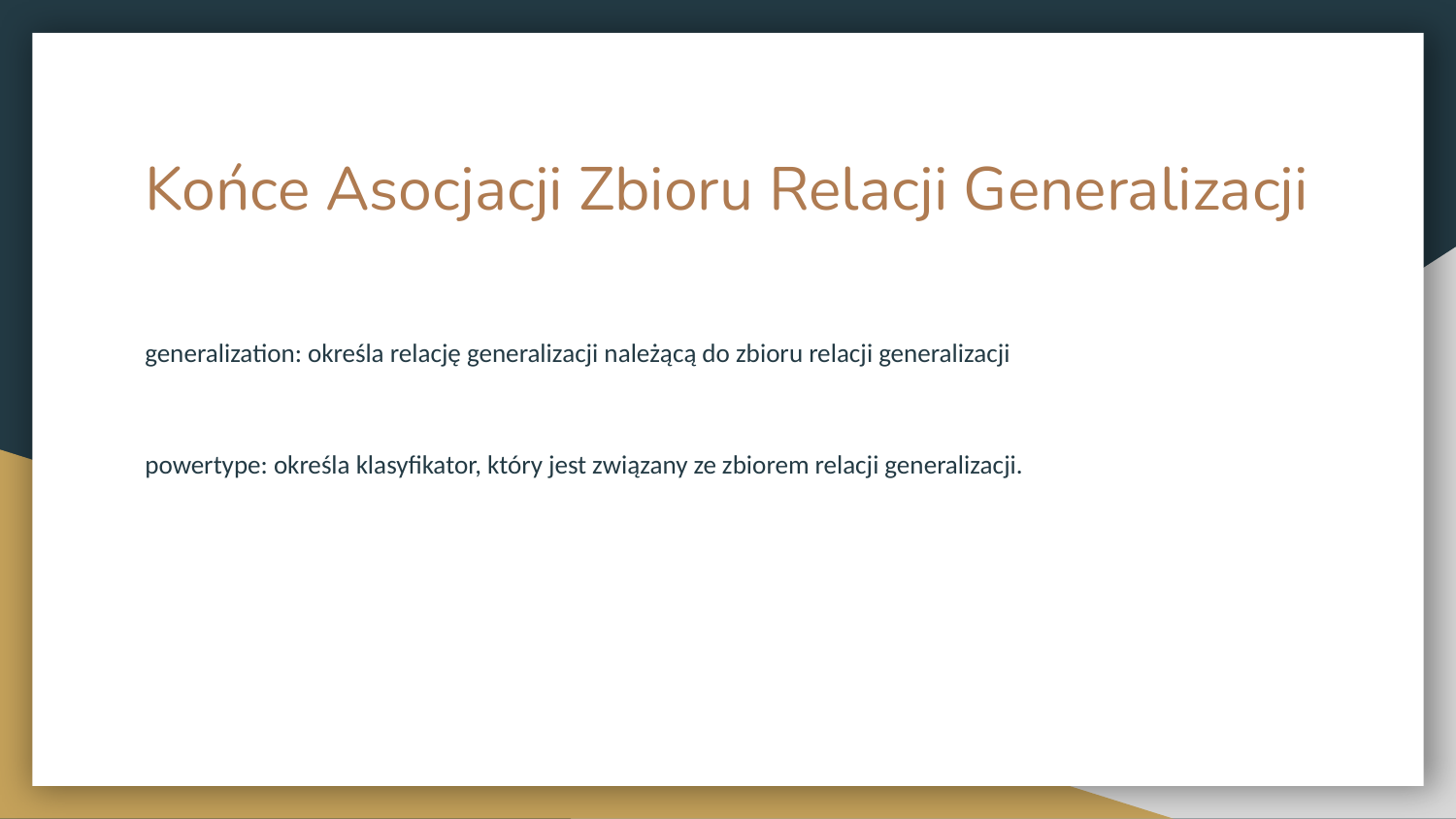

# Końce Asocjacji Zbioru Relacji Generalizacji
generalization: określa relację generalizacji należącą do zbioru relacji generalizacji

powertype: określa klasyfikator, który jest związany ze zbiorem relacji generalizacji.